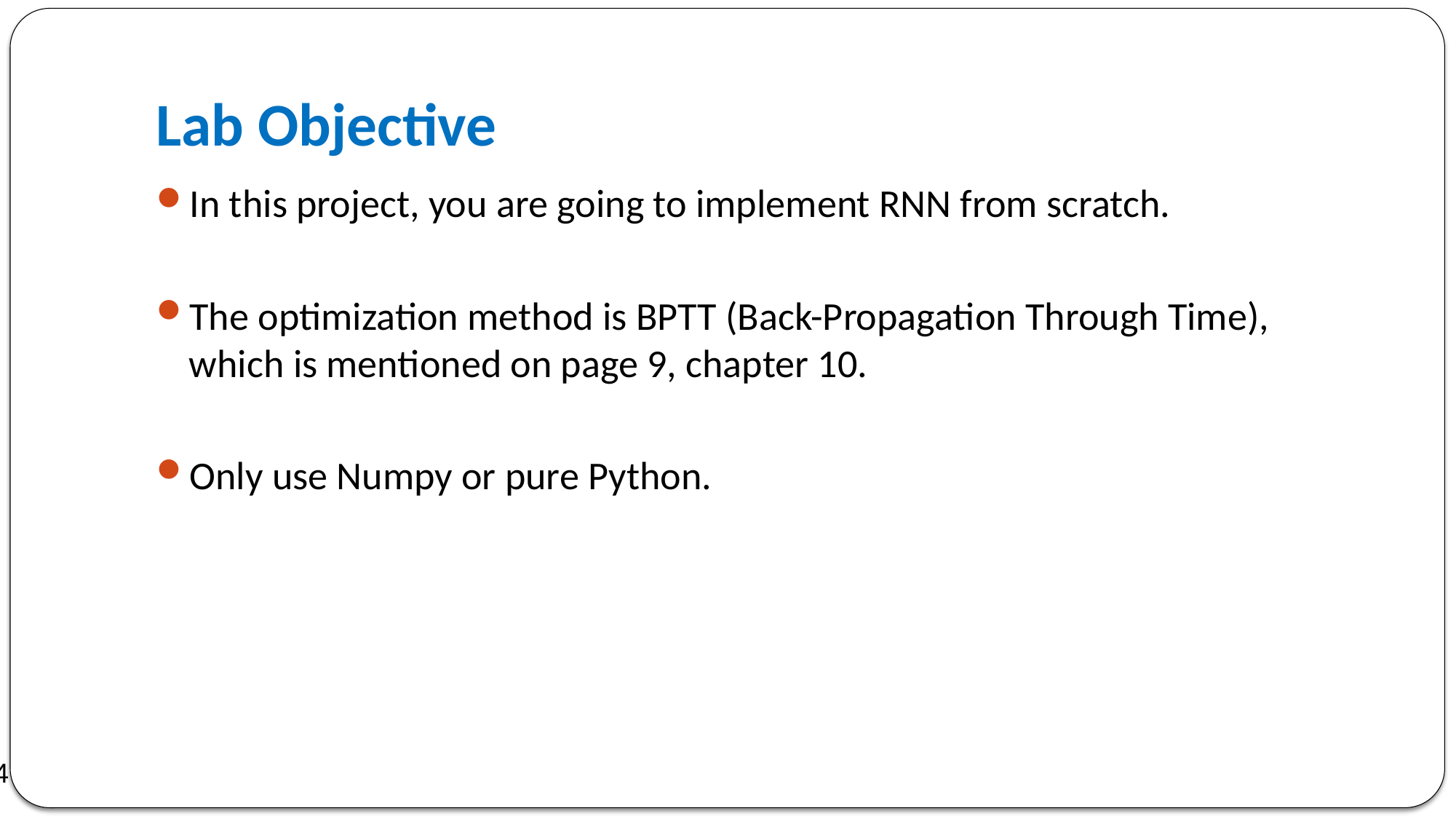

# Lab Objective
In this project, you are going to implement RNN from scratch.

The optimization method is BPTT (Back-Propagation Through Time), which is mentioned on page 9, chapter 10.

Only use Numpy or pure Python.